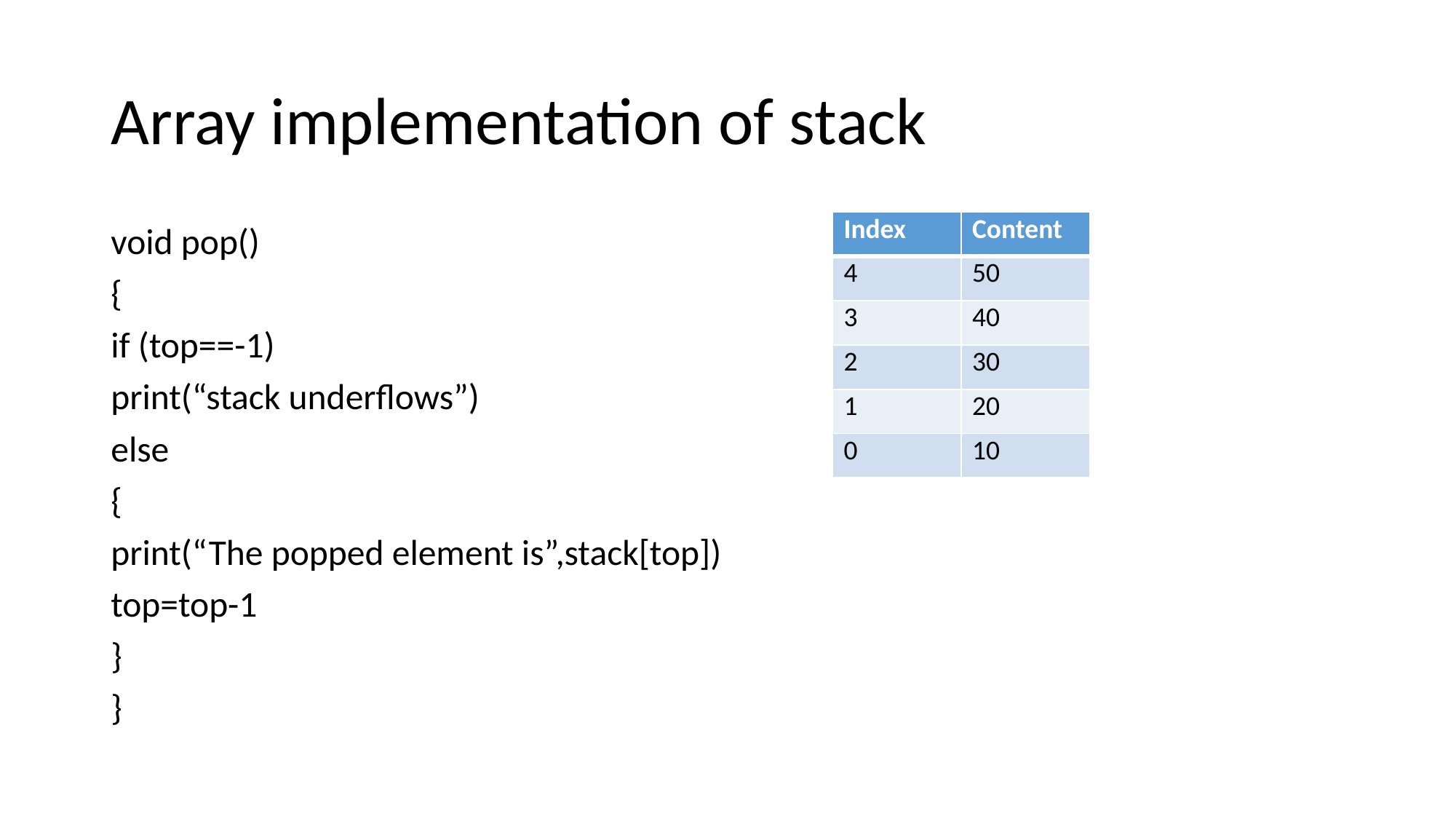

# Array implementation of stack
| Index | Content |
| --- | --- |
| 4 | 50 |
| 3 | 40 |
| 2 | 30 |
| 1 | 20 |
| 0 | 10 |
void pop()
{
if (top==-1)
print(“stack underflows”)
else
{
print(“The popped element is”,stack[top])
top=top-1
}
}